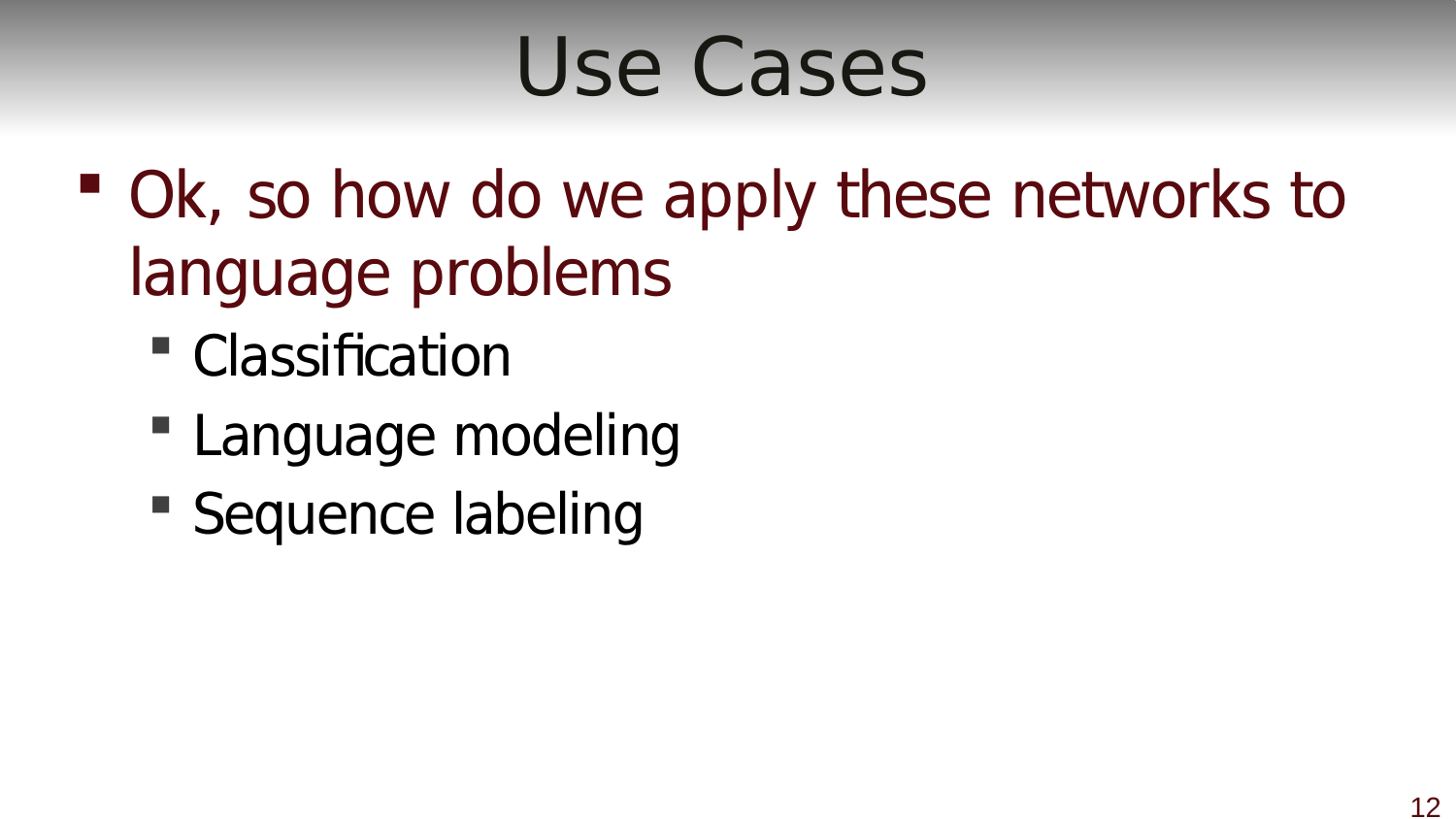

# Use Cases
Ok, so how do we apply these networks to language problems
Classification
Language modeling
Sequence labeling
12